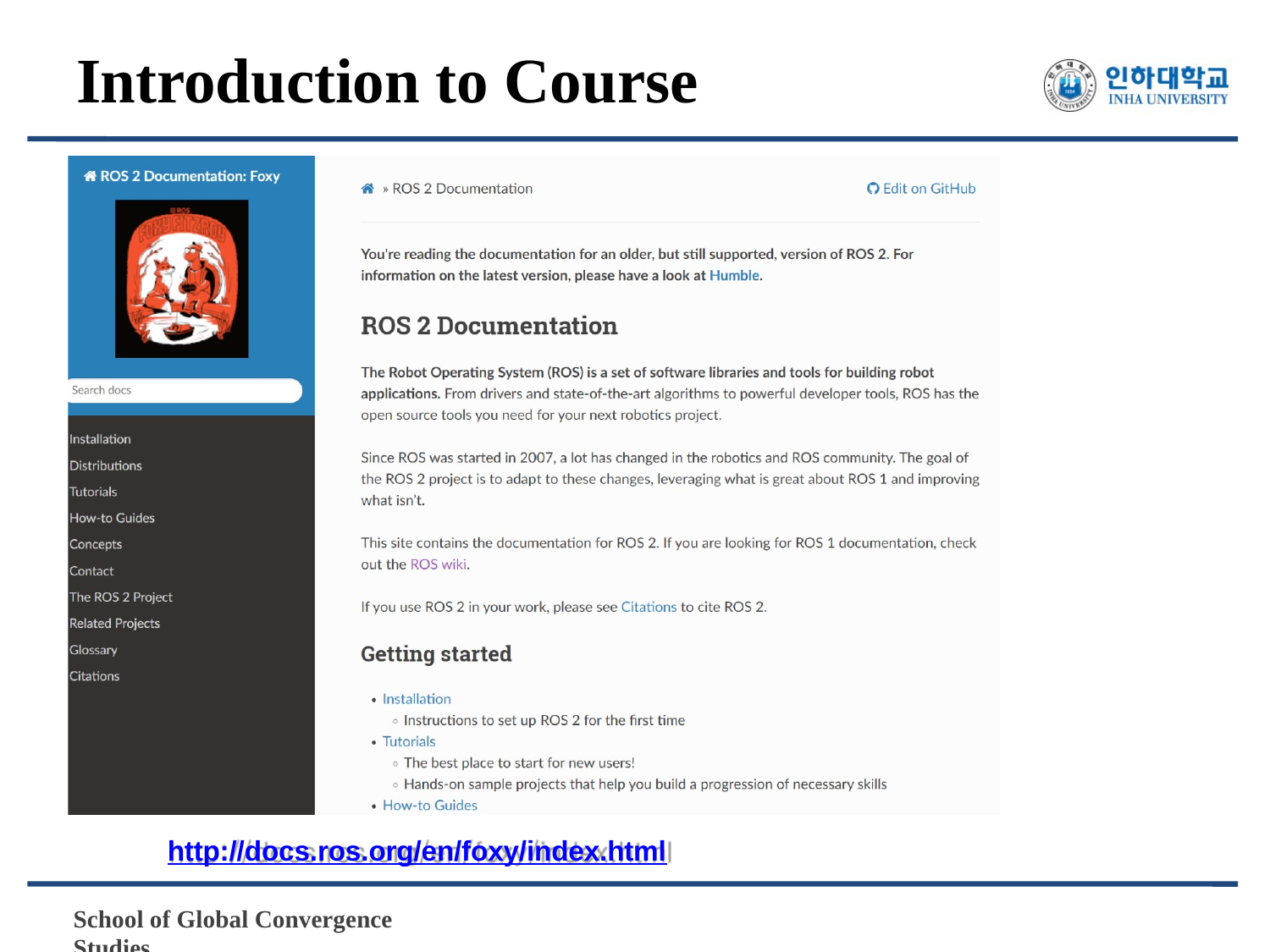

# Introduction to Course

http://docs.ros.org/en/foxy/index.html
School of Global Convergence Studies